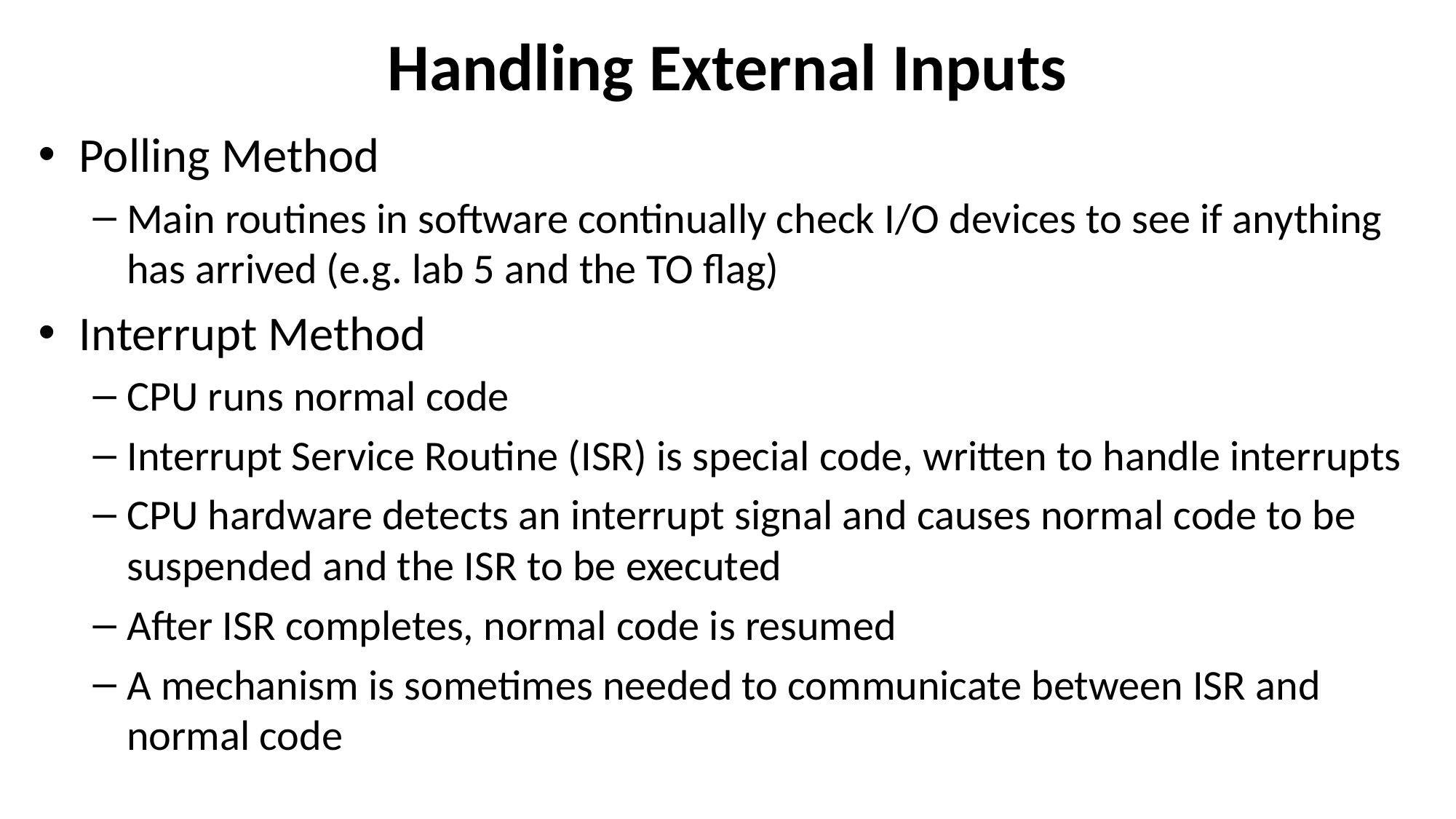

# Handling External Inputs
Polling Method
Main routines in software continually check I/O devices to see if anything has arrived (e.g. lab 5 and the TO flag)
Interrupt Method
CPU runs normal code
Interrupt Service Routine (ISR) is special code, written to handle interrupts
CPU hardware detects an interrupt signal and causes normal code to be suspended and the ISR to be executed
After ISR completes, normal code is resumed
A mechanism is sometimes needed to communicate between ISR and normal code